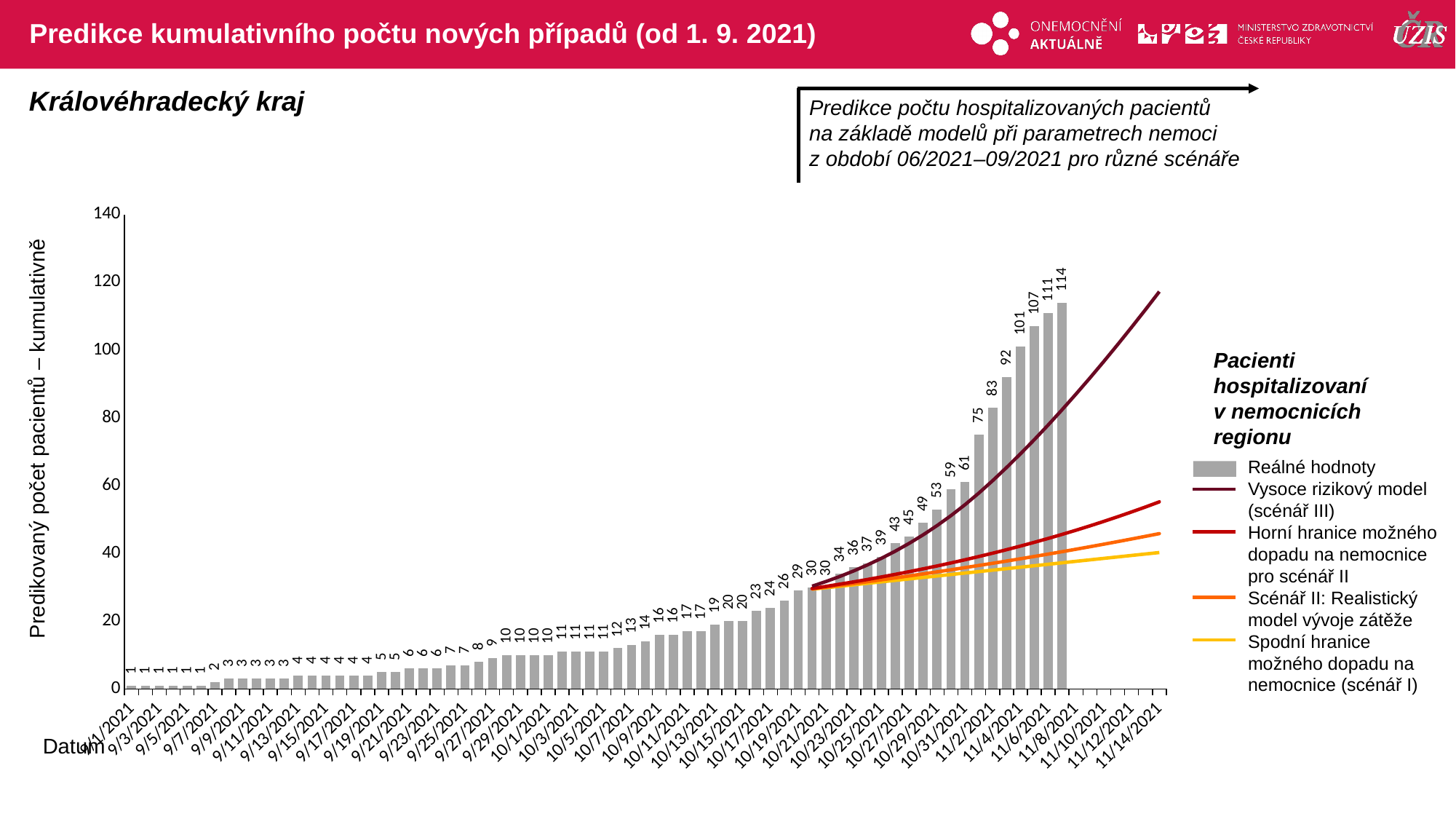

# Predikce kumulativního počtu nových případů (od 1. 9. 2021)
Královéhradecký kraj
Predikce počtu hospitalizovaných pacientů na základě modelů při parametrech nemoci z období 06/2021–09/2021 pro různé scénáře

### Chart

| Category |  |  |  |  |  |
|---|---|---|---|---|---|
| 44440 | 1.0 | None | None | None | None |
| 44441 | 1.0 | None | None | None | None |
| 44442 | 1.0 | None | None | None | None |
| 44443 | 1.0 | None | None | None | None |
| 44444 | 1.0 | None | None | None | None |
| 44445 | 1.0 | None | None | None | None |
| 44446 | 2.0 | None | None | None | None |
| 44447 | 3.0 | None | None | None | None |
| 44448 | 3.0 | None | None | None | None |
| 44449 | 3.0 | None | None | None | None |
| 44450 | 3.0 | None | None | None | None |
| 44451 | 3.0 | None | None | None | None |
| 44452 | 4.0 | None | None | None | None |
| 44453 | 4.0 | None | None | None | None |
| 44454 | 4.0 | None | None | None | None |
| 44455 | 4.0 | None | None | None | None |
| 44456 | 4.0 | None | None | None | None |
| 44457 | 4.0 | None | None | None | None |
| 44458 | 5.0 | None | None | None | None |
| 44459 | 5.0 | None | None | None | None |
| 44460 | 6.0 | None | None | None | None |
| 44461 | 6.0 | None | None | None | None |
| 44462 | 6.0 | None | None | None | None |
| 44463 | 7.0 | None | None | None | None |
| 44464 | 7.0 | None | None | None | None |
| 44465 | 8.0 | None | None | None | None |
| 44466 | 9.0 | None | None | None | None |
| 44467 | 10.0 | None | None | None | None |
| 44468 | 10.0 | None | None | None | None |
| 44469 | 10.0 | None | None | None | None |
| 44470 | 10.0 | None | None | None | None |
| 44471 | 11.0 | None | None | None | None |
| 44472 | 11.0 | None | None | None | None |
| 44473 | 11.0 | None | None | None | None |
| 44474 | 11.0 | None | None | None | None |
| 44475 | 12.0 | None | None | None | None |
| 44476 | 13.0 | None | None | None | None |
| 44477 | 14.0 | None | None | None | None |
| 44478 | 16.0 | None | None | None | None |
| 44479 | 16.0 | None | None | None | None |
| 44480 | 17.0 | None | None | None | None |
| 44481 | 17.0 | None | None | None | None |
| 44482 | 19.0 | None | None | None | None |
| 44483 | 20.0 | None | None | None | None |
| 44484 | 20.0 | None | None | None | None |
| 44485 | 23.0 | None | None | None | None |
| 44486 | 24.0 | None | None | None | None |
| 44487 | 26.0 | None | None | None | None |
| 44488 | 29.0 | None | None | None | None |
| 44489 | 30.0 | 29.43072904230353 | 29.506578582936143 | 29.610079168026104 | 30.29913941659411 |
| 44490 | 30.0 | 29.86186208225545 | 30.02323549915424 | 30.24398600193954 | 31.678537851826494 |
| 44491 | 34.0 | 30.293261370478884 | 30.55008707027472 | 30.902559343697465 | 33.18343716481193 |
| 44492 | 36.0 | 30.72486333634222 | 31.0872544220905 | 31.586659936703118 | 34.81972331727607 |
| 44493 | 37.0 | 31.156607629455497 | 31.634881044082714 | 32.297183353163476 | 36.60199955114581 |
| 44494 | 39.0 | 31.588443974166545 | 32.19311831672548 | 33.03505987402751 | 38.54736804861499 |
| 44495 | 43.0 | 32.020360876400645 | 32.76212365688498 | 33.80124264799738 | 40.669911874584585 |
| 44496 | 45.0 | 32.45233948098461 | 33.34205502508364 | 34.59670766341146 | 42.97214198005439 |
| 44497 | 49.0 | 32.88437492955964 | 33.93306189858331 | 35.422454961203776 | 45.467347905312394 |
| 44498 | 53.0 | 33.31646584139548 | 34.53529583352655 | 36.279510398432635 | 48.1824614737457 |
| 44499 | 59.0 | 33.74859904051219 | 35.14890875410792 | 37.16892658568422 | 51.128796831335436 |
| 44500 | 61.0 | 34.180768481525966 | 35.7740449835743 | 38.09178425985813 | 54.320525912212204 |
| 44501 | 75.0 | 34.61297175410852 | 36.41085155288607 | 39.04919169351276 | 57.78127531628003 |
| 44502 | 83.0 | 35.04519395242729 | 37.05947471954995 | 40.04228234576873 | 61.46220259054126 |
| 44503 | 92.0 | 35.477435776926264 | 37.72005881217229 | 41.07221457719864 | 65.33037699537002 |
| 44504 | 101.0 | 35.90969259808085 | 38.39274046561367 | 42.140171633075624 | 69.36596937444955 |
| 44505 | 107.0 | 36.341962316085734 | 39.077656396051516 | 43.24736178074452 | 73.55713943912207 |
| 44506 | 111.0 | 36.774232034090254 | 39.77494190465224 | 44.39501796485482 | 77.90007899986219 |
| 44507 | 114.0 | 37.206501752095136 | 40.484730113255125 | 45.584397369011526 | 82.38397587272719 |
| 44508 | None | 37.638771470099655 | 41.20715153896938 | 46.81678087115856 | 87.00100703221598 |
| 44509 | None | 38.07104118810454 | 41.942344802037965 | 48.09349403973542 | 91.7493259403081 |
| 44510 | None | 38.50331090610906 | 42.69045397364517 | 49.41590232770671 | 96.6213527162478 |
| 44511 | None | 38.93558062411394 | 43.451626560983804 | 50.78540754173333 | 101.61004161111204 |
| 44512 | None | 39.36785034211846 | 44.226012569680734 | 52.20344626288171 | 106.71225808367076 |
| 44513 | None | 39.80012006012334 | 45.0137640787349 | 53.67148914216559 | 111.92405067753346 |
| 44514 | None | 40.23238977812786 | 45.8150352324155 | 55.19104085689326 | 117.24128911917295 |
Pacienti hospitalizovaní v nemocnicích regionu
Predikovaný počet pacientů – kumulativně
Reálné hodnoty
Vysoce rizikový model (scénář III)
Horní hranice možného dopadu na nemocnice pro scénář II
Scénář II: Realistický model vývoje zátěže
Spodní hranice možného dopadu na nemocnice (scénář I)

Datum